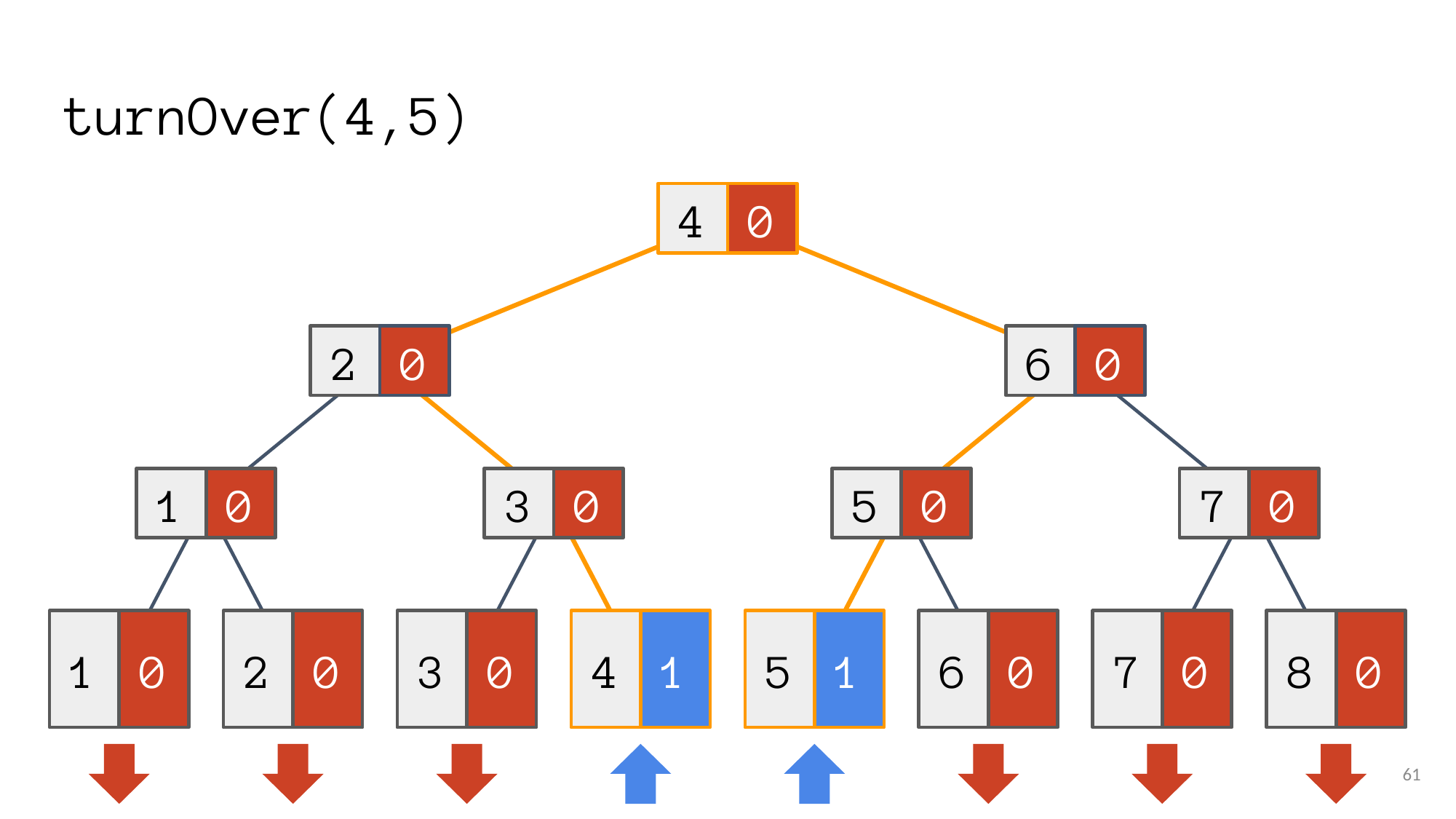

# turnOver(4,5)
4
0
2
0
6
0
1
0
3
0
5
0
7
0
1
0
2
0
3
0
4
1
5
1
6
0
7
0
8
0
61